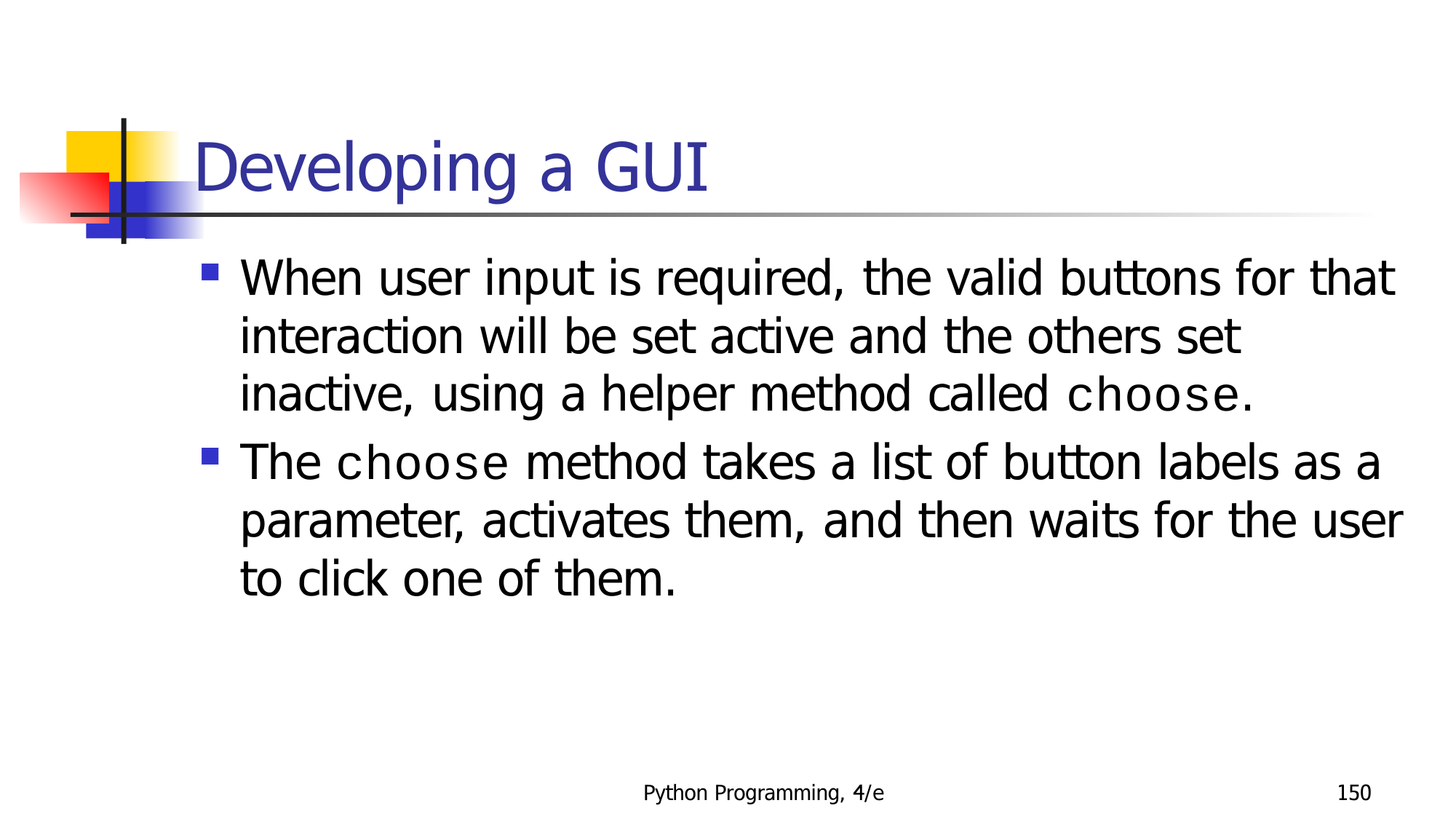

# Developing a GUI
When user input is required, the valid buttons for that interaction will be set active and the others set inactive, using a helper method called choose.
The choose method takes a list of button labels as a parameter, activates them, and then waits for the user to click one of them.
Python Programming, 4/e
150